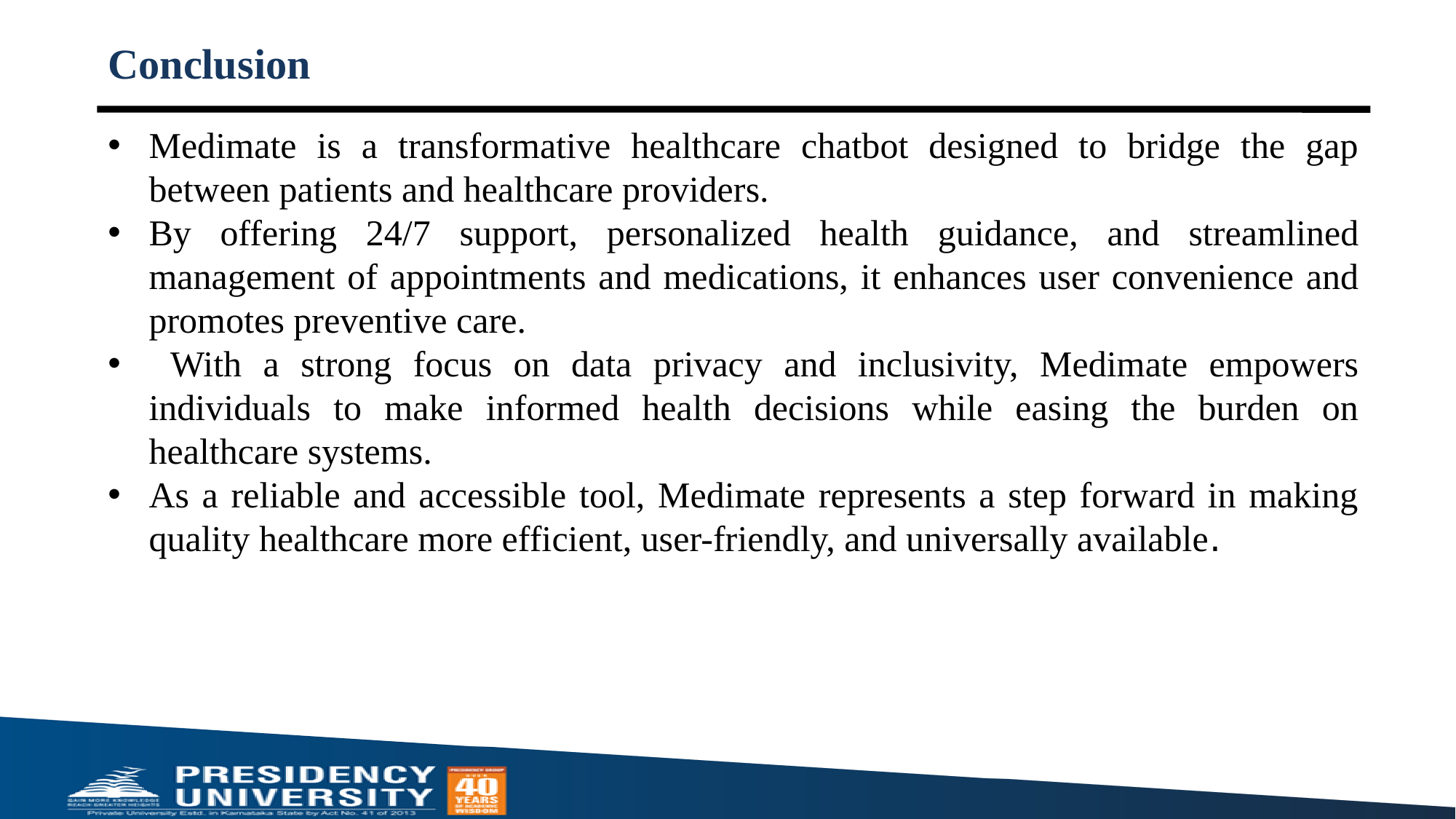

# Conclusion
Medimate is a transformative healthcare chatbot designed to bridge the gap between patients and healthcare providers.
By offering 24/7 support, personalized health guidance, and streamlined management of appointments and medications, it enhances user convenience and promotes preventive care.
 With a strong focus on data privacy and inclusivity, Medimate empowers individuals to make informed health decisions while easing the burden on healthcare systems.
As a reliable and accessible tool, Medimate represents a step forward in making quality healthcare more efficient, user-friendly, and universally available.